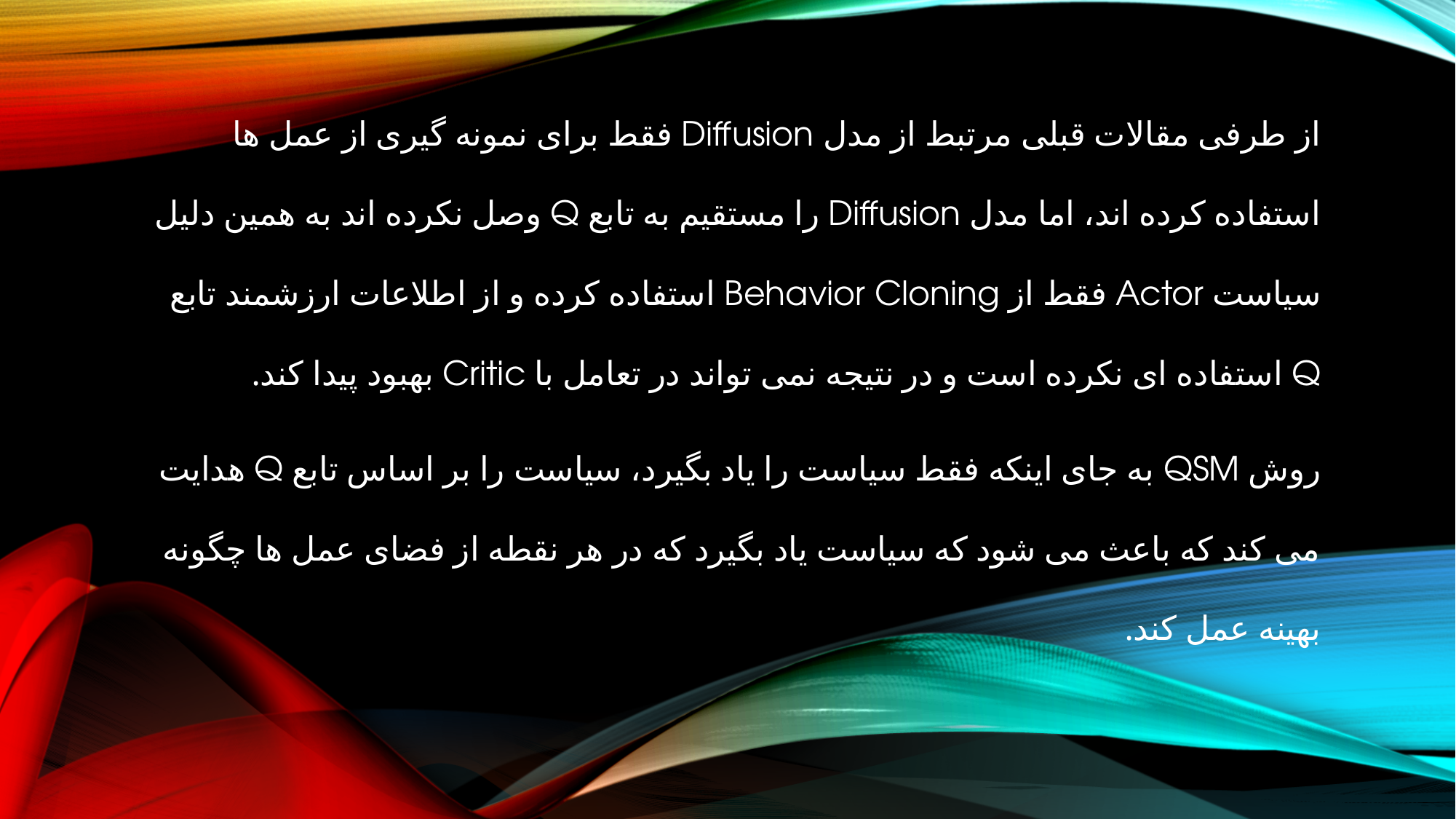

از طرفی مقالات قبلی مرتبط از مدل Diffusion فقط برای نمونه گیری از عمل ها استفاده کرده اند، اما مدل Diffusion را مستقیم به تابع Q وصل نکرده اند به همین دلیل سیاست Actor فقط از Behavior Cloning استفاده کرده و از اطلاعات ارزشمند تابع Q استفاده ای نکرده است و در نتیجه نمی تواند در تعامل با Critic بهبود پیدا کند.
روش QSM به جای اینکه فقط سیاست را یاد بگیرد، سیاست را بر اساس تابع Q هدایت می کند که باعث می شود که سیاست یاد بگیرد که در هر نقطه از فضای عمل ها چگونه بهینه عمل کند.